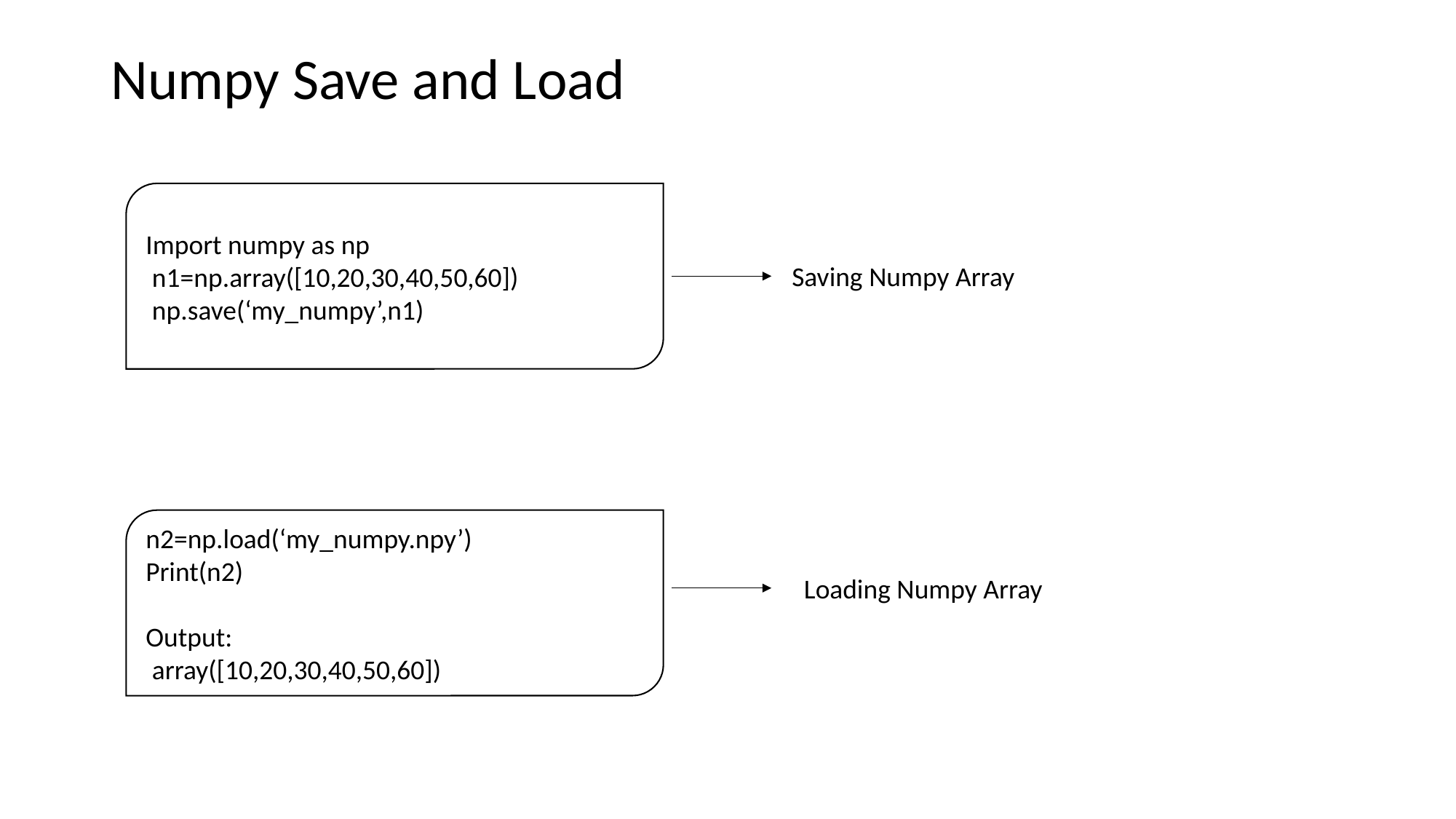

# Numpy Save and Load
Import numpy as np
 n1=np.array([10,20,30,40,50,60])
 np.save(‘my_numpy’,n1)
Saving Numpy Array
n2=np.load(‘my_numpy.npy’)
Print(n2)

Output:
 array([10,20,30,40,50,60])
Loading Numpy Array